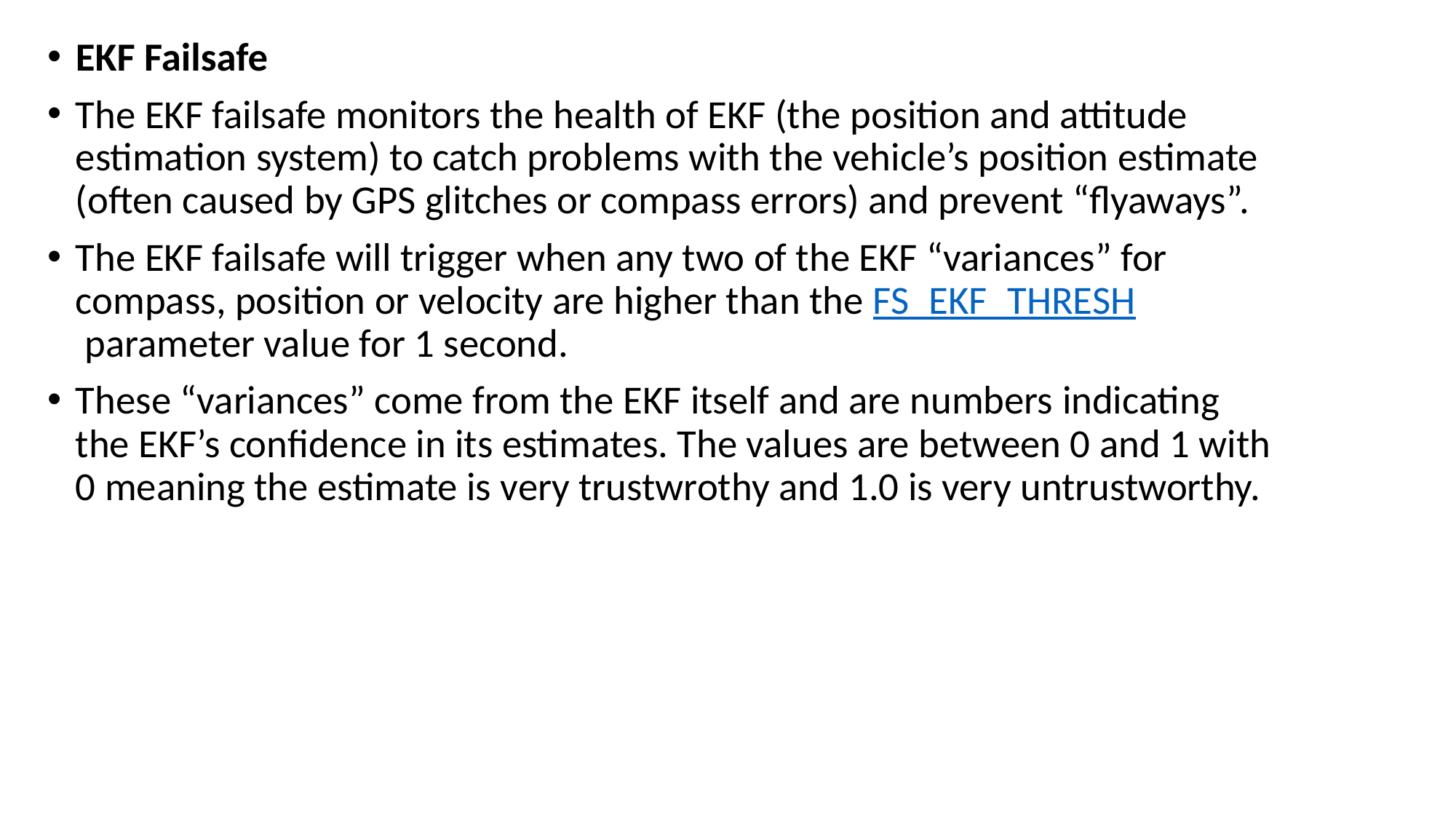

EKF Failsafe
The EKF failsafe monitors the health of EKF (the position and attitude estimation system) to catch problems with the vehicle’s position estimate (often caused by GPS glitches or compass errors) and prevent “flyaways”.
The EKF failsafe will trigger when any two of the EKF “variances” for compass, position or velocity are higher than the FS_EKF_THRESH parameter value for 1 second.
These “variances” come from the EKF itself and are numbers indicating the EKF’s confidence in its estimates. The values are between 0 and 1 with 0 meaning the estimate is very trustwrothy and 1.0 is very untrustworthy.